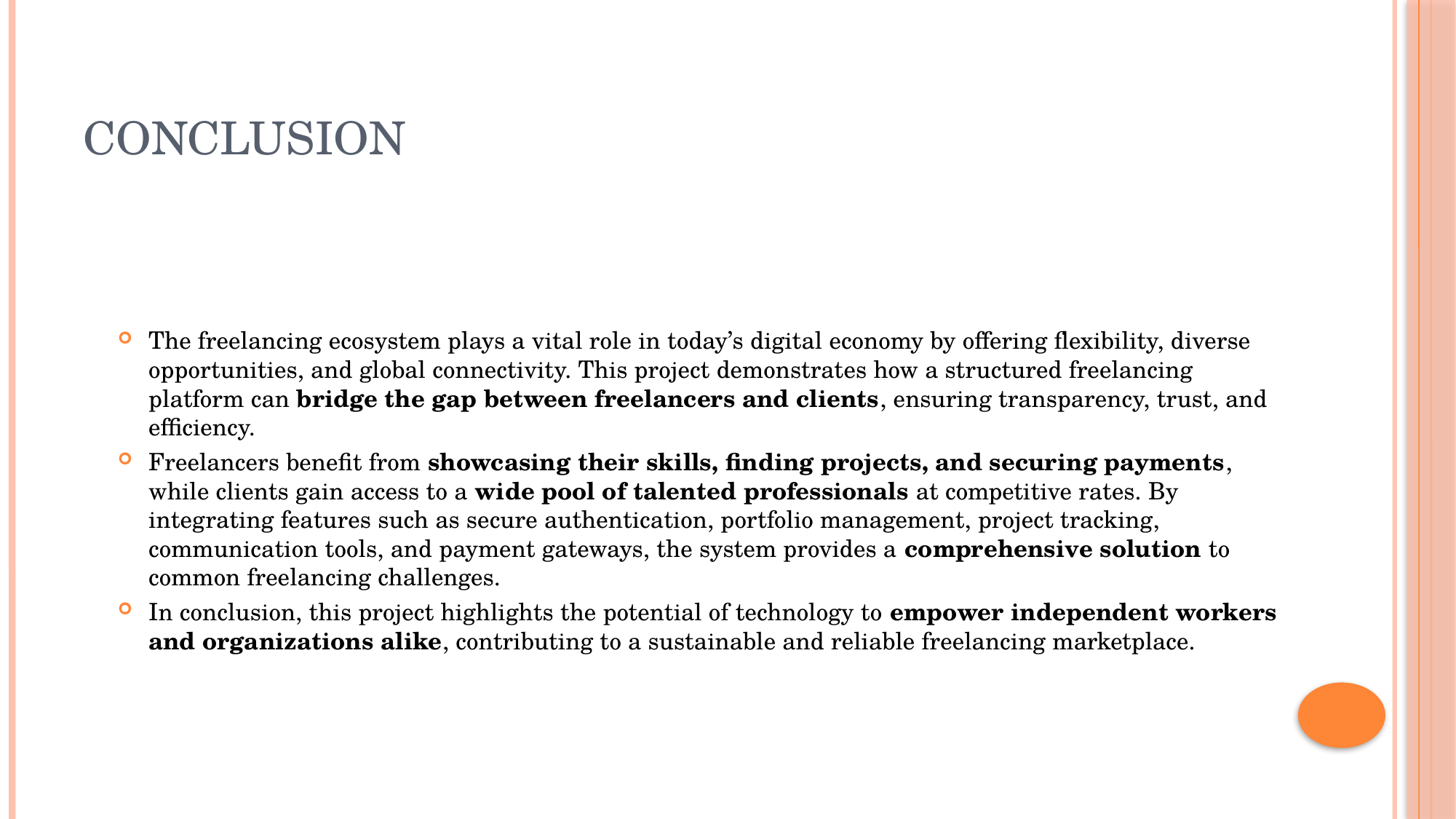

# Conclusion

The freelancing ecosystem plays a vital role in today’s digital economy by offering flexibility, diverse opportunities, and global connectivity. This project demonstrates how a structured freelancing platform can bridge the gap between freelancers and clients, ensuring transparency, trust, and efficiency.
Freelancers benefit from showcasing their skills, finding projects, and securing payments, while clients gain access to a wide pool of talented professionals at competitive rates. By integrating features such as secure authentication, portfolio management, project tracking, communication tools, and payment gateways, the system provides a comprehensive solution to common freelancing challenges.
In conclusion, this project highlights the potential of technology to empower independent workers and organizations alike, contributing to a sustainable and reliable freelancing marketplace.